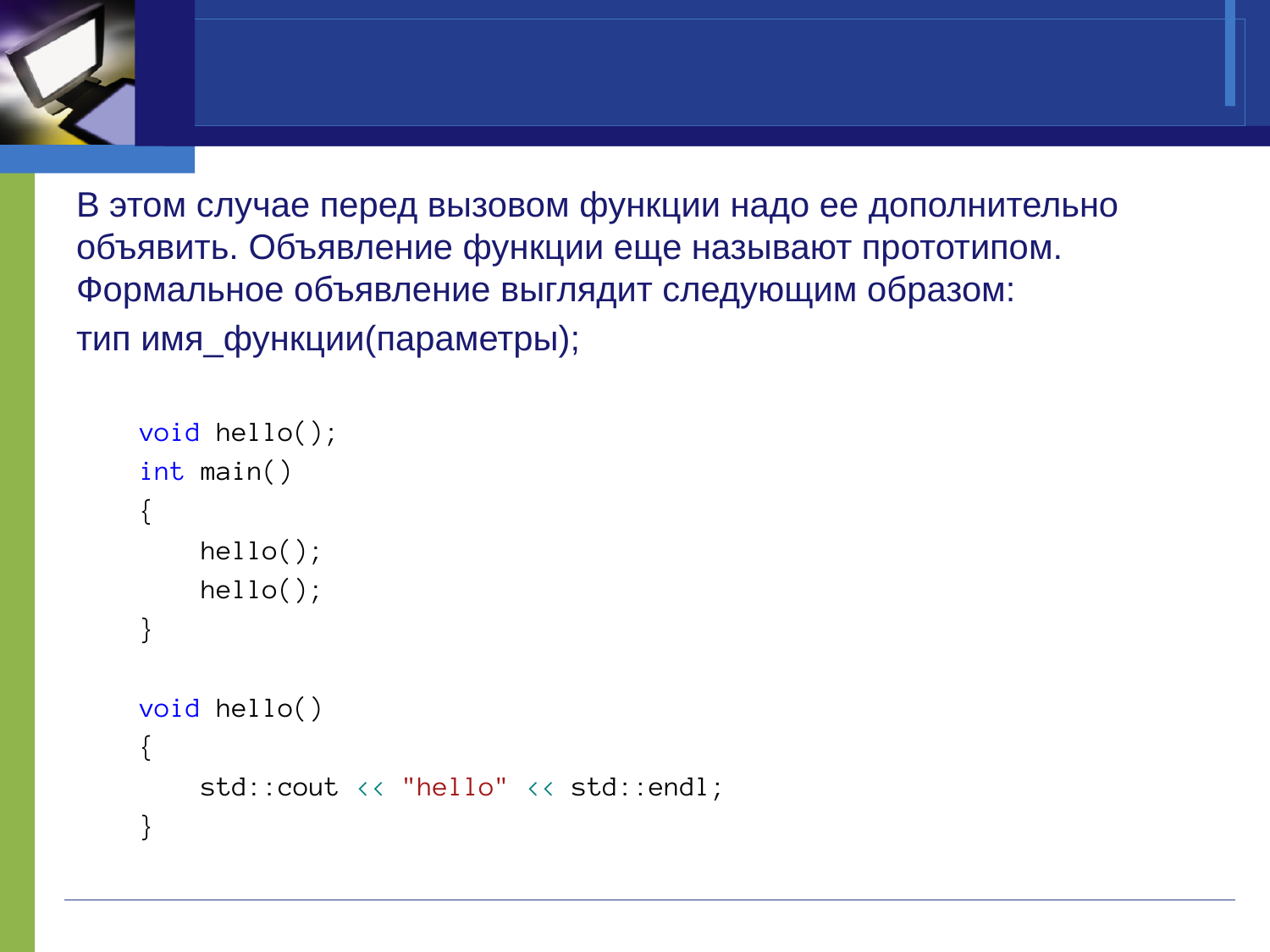

#
В этом случае перед вызовом функции надо ее дополнительно объявить. Объявление функции еще называют прототипом. Формальное объявление выглядит следующим образом:
тип имя_функции(параметры);

void hello();
int main()
{
    hello();
    hello();
}

void hello()
{
    std::cout << "hello" << std::endl;
}